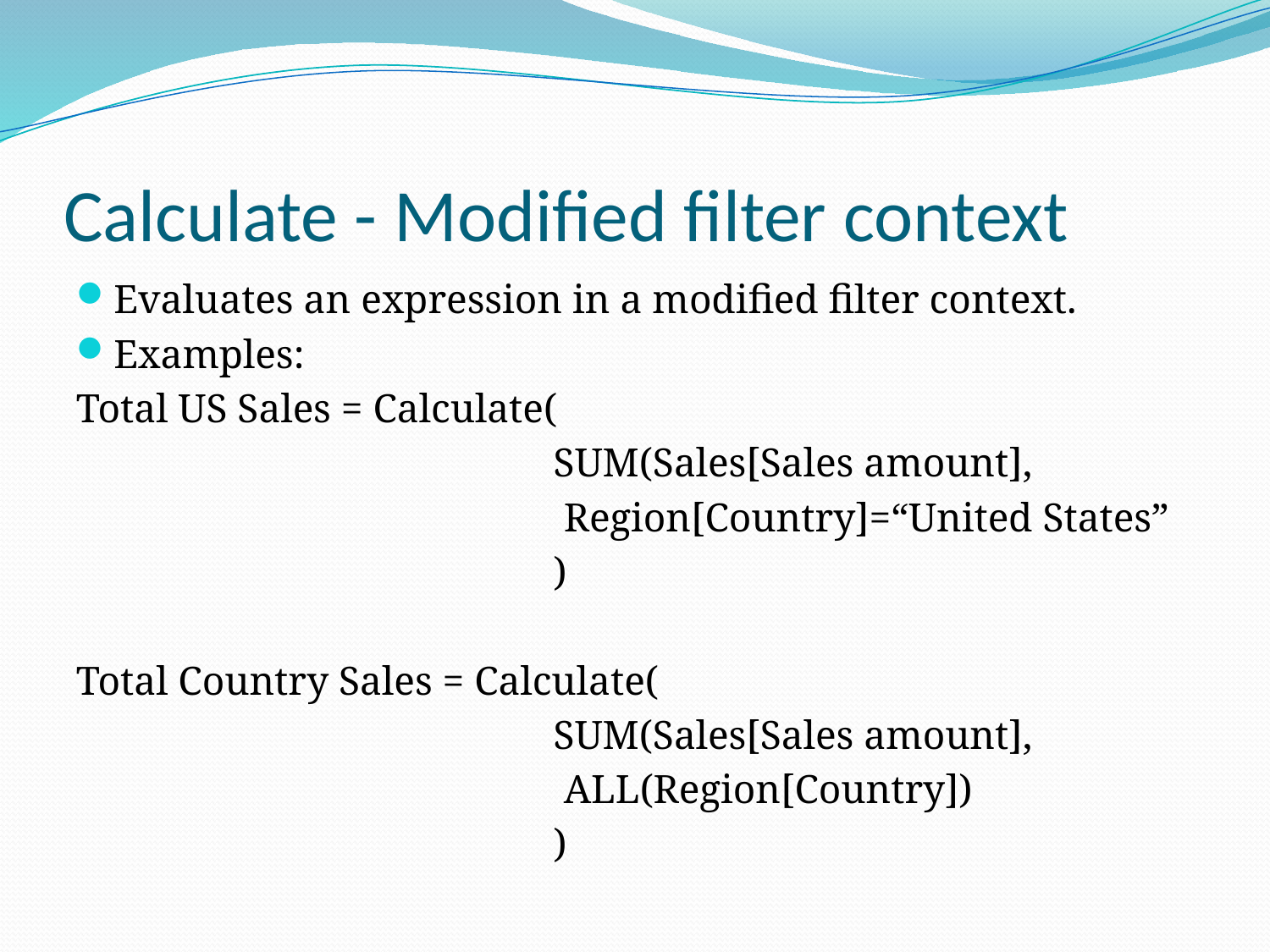

# Calculate - Modified filter context
Evaluates an expression in a modified filter context.
Examples:
Total US Sales = Calculate(
                                               SUM(Sales[Sales amount],
                                                Region[Country]=“United States”
                                               )

Total Country Sales = Calculate(
                                               SUM(Sales[Sales amount],
                                                ALL(Region[Country])
                                               )